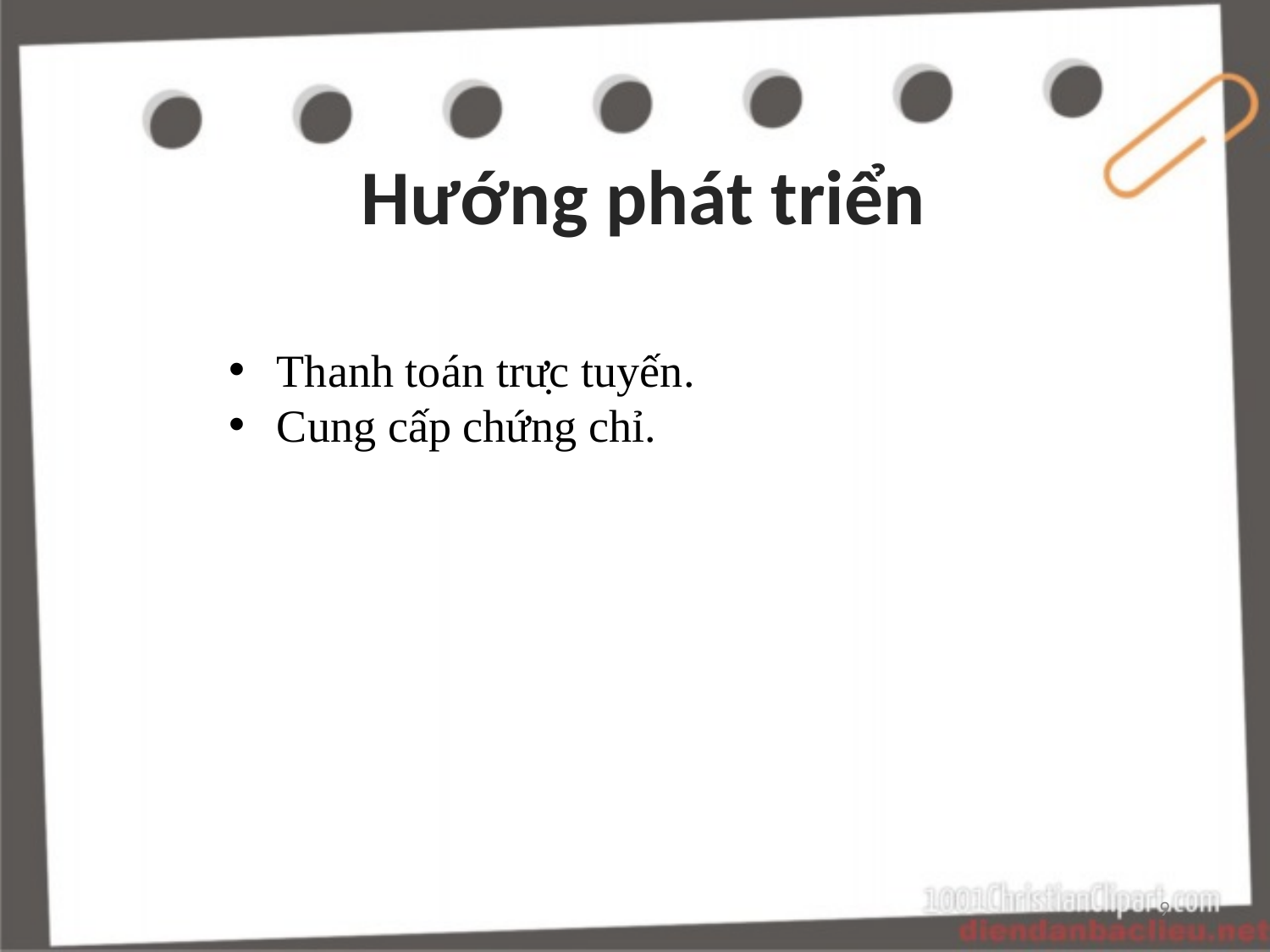

Hướng phát triển
Thanh toán trực tuyến.
Cung cấp chứng chỉ.
9